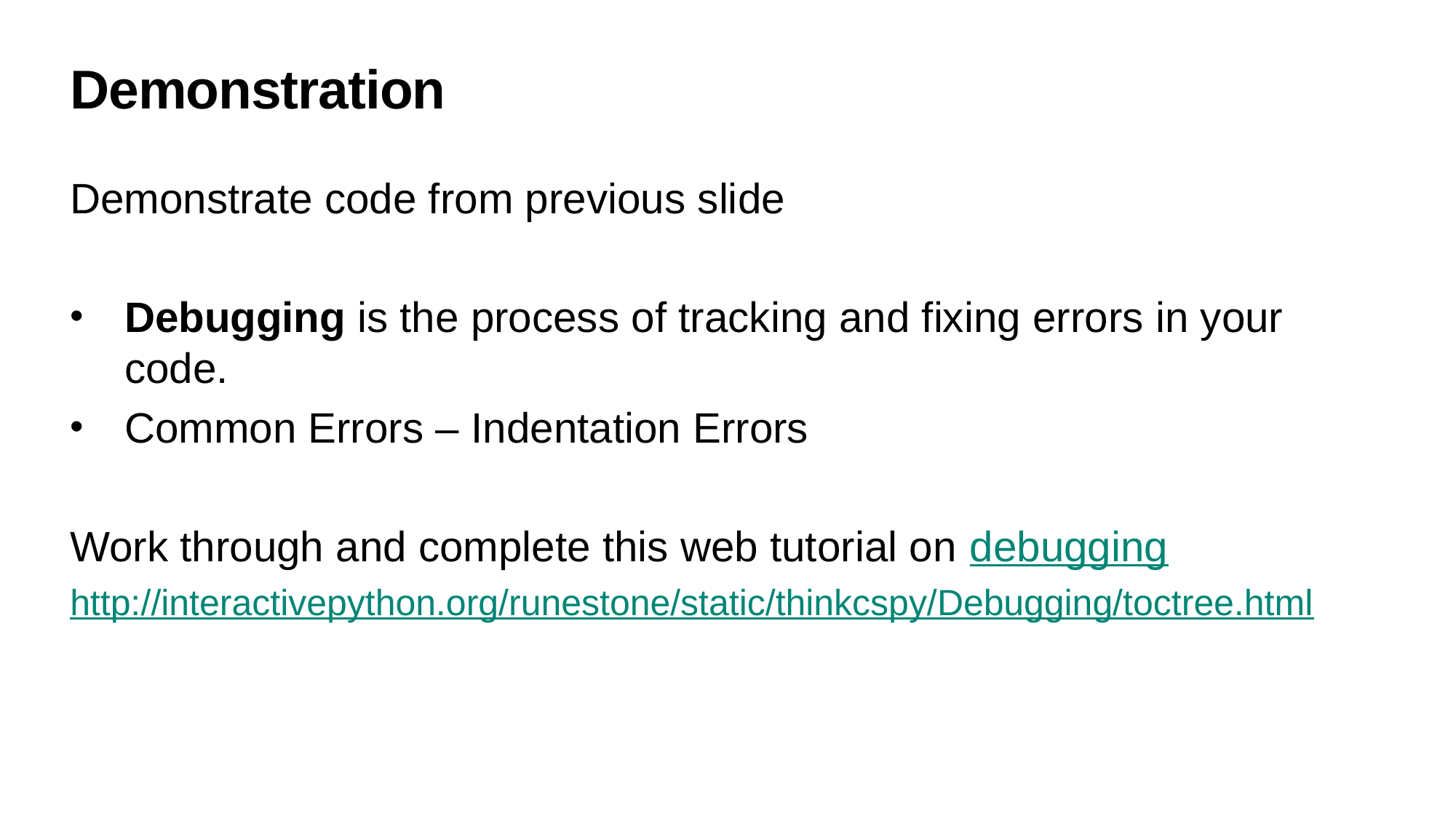

# Demonstration
Demonstrate code from previous slide

Debugging is the process of tracking and fixing errors in your code.
Common Errors – Indentation Errors

Work through and complete this web tutorial on debugging
http://interactivepython.org/runestone/static/thinkcspy/Debugging/toctree.html